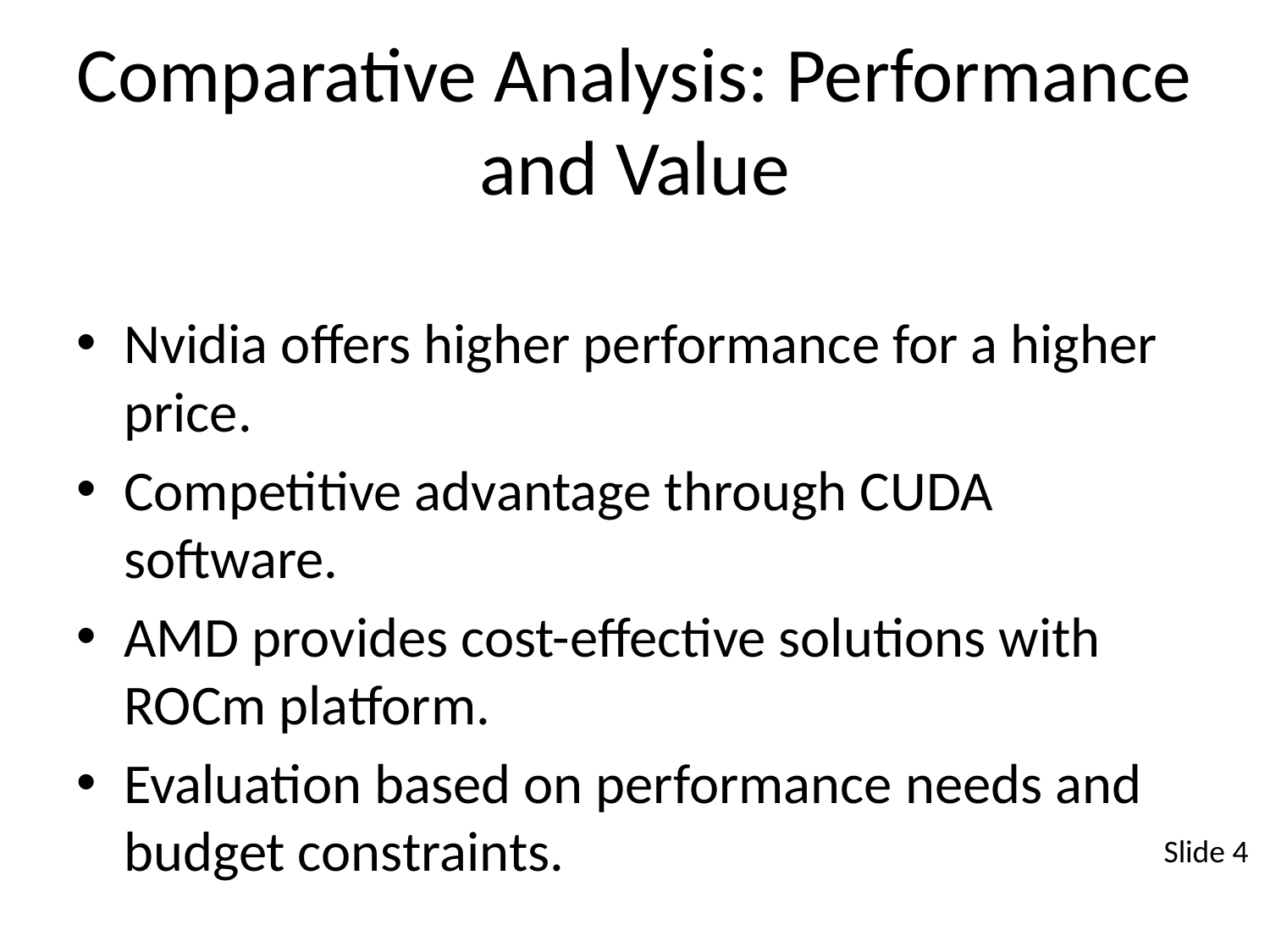

# Comparative Analysis: Performance and Value

Nvidia offers higher performance for a higher price.
Competitive advantage through CUDA software.
AMD provides cost-effective solutions with ROCm platform.
Evaluation based on performance needs and budget constraints.
Slide 4